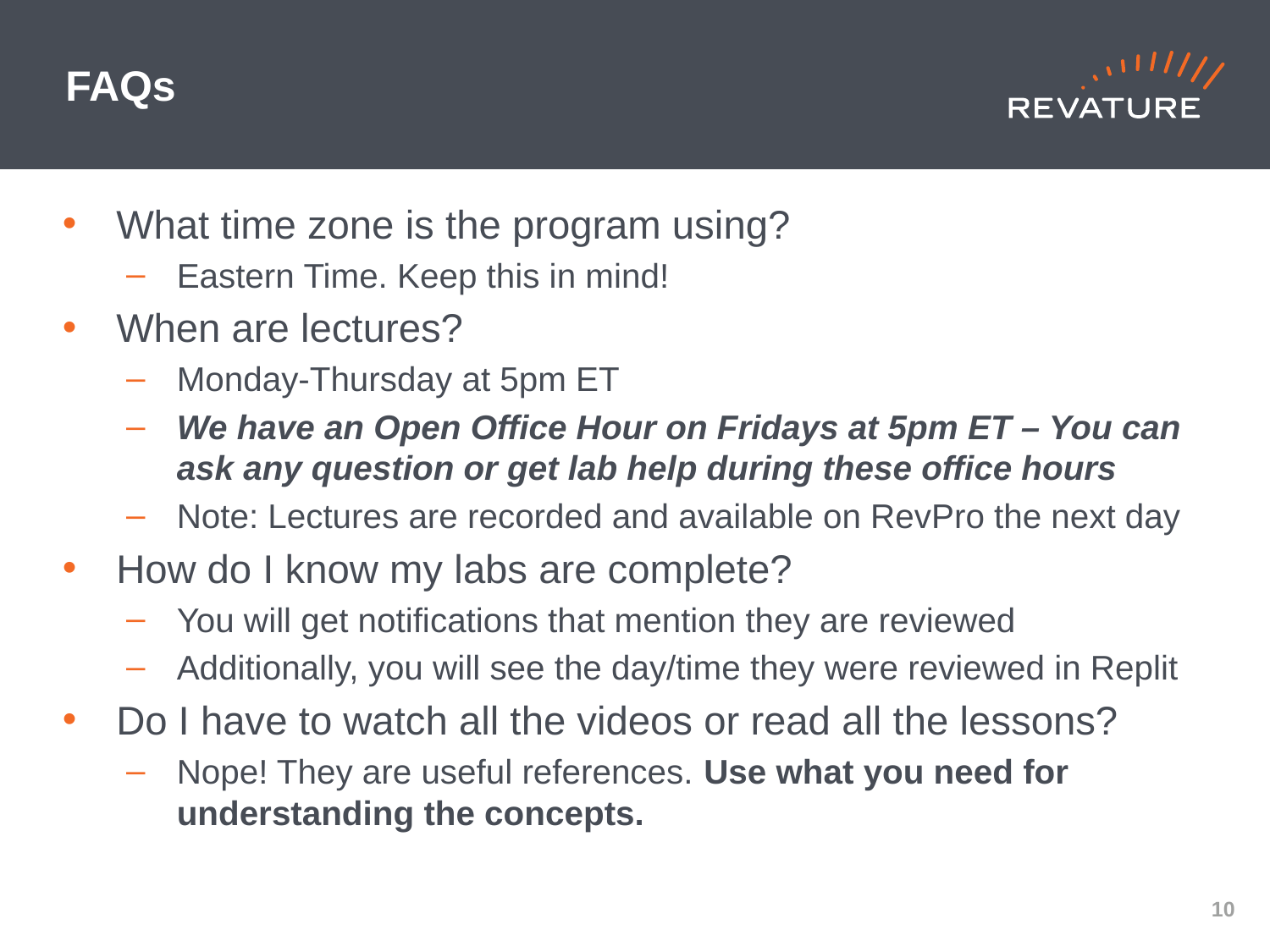

# FAQs
What time zone is the program using?
Eastern Time. Keep this in mind!
When are lectures?
Monday-Thursday at 5pm ET
We have an Open Office Hour on Fridays at 5pm ET – You can ask any question or get lab help during these office hours
Note: Lectures are recorded and available on RevPro the next day
How do I know my labs are complete?
You will get notifications that mention they are reviewed
Additionally, you will see the day/time they were reviewed in Replit
Do I have to watch all the videos or read all the lessons?
Nope! They are useful references. Use what you need for understanding the concepts.

10